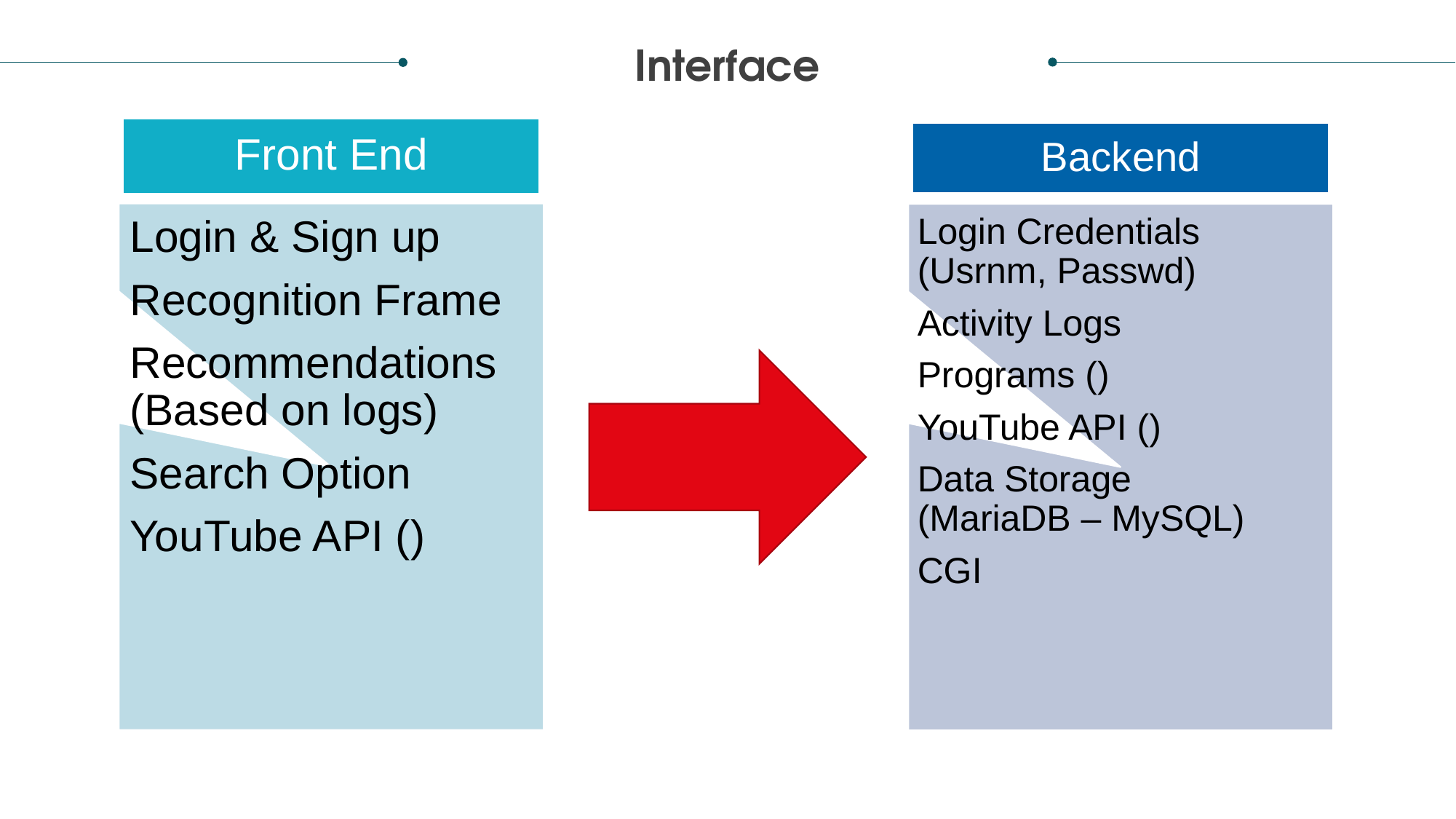

Interface
Login & Sign up
Recognition Frame
Recommendations
(Based on logs)
Search Option
YouTube API ()
Front End
Login Credentials
(Usrnm, Passwd)
Activity Logs
Programs ()
YouTube API ()
Data Storage
(MariaDB – MySQL)
CGI

Backend